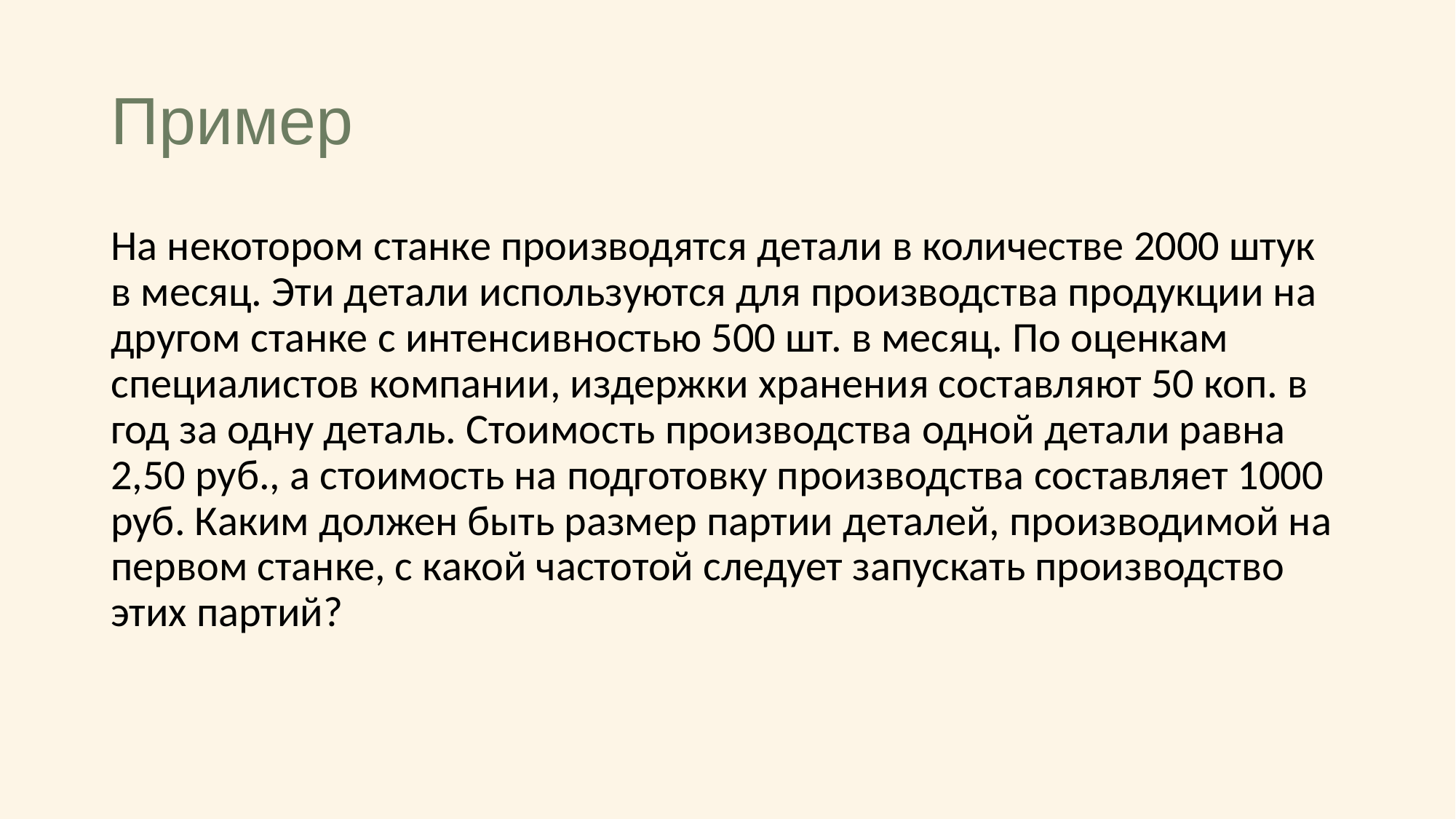

# Пример
На некотором станке производятся детали в количестве 2000 штук в месяц. Эти детали используются для производства продукции на другом станке с интенсивностью 500 шт. в месяц. По оценкам специалистов компании, издержки хранения составляют 50 коп. в год за одну деталь. Стоимость производства одной детали равна 2,50 руб., а стоимость на подготовку производства составляет 1000 руб. Каким должен быть размер партии деталей, производимой на первом станке, с какой частотой следует запускать производство этих партий?